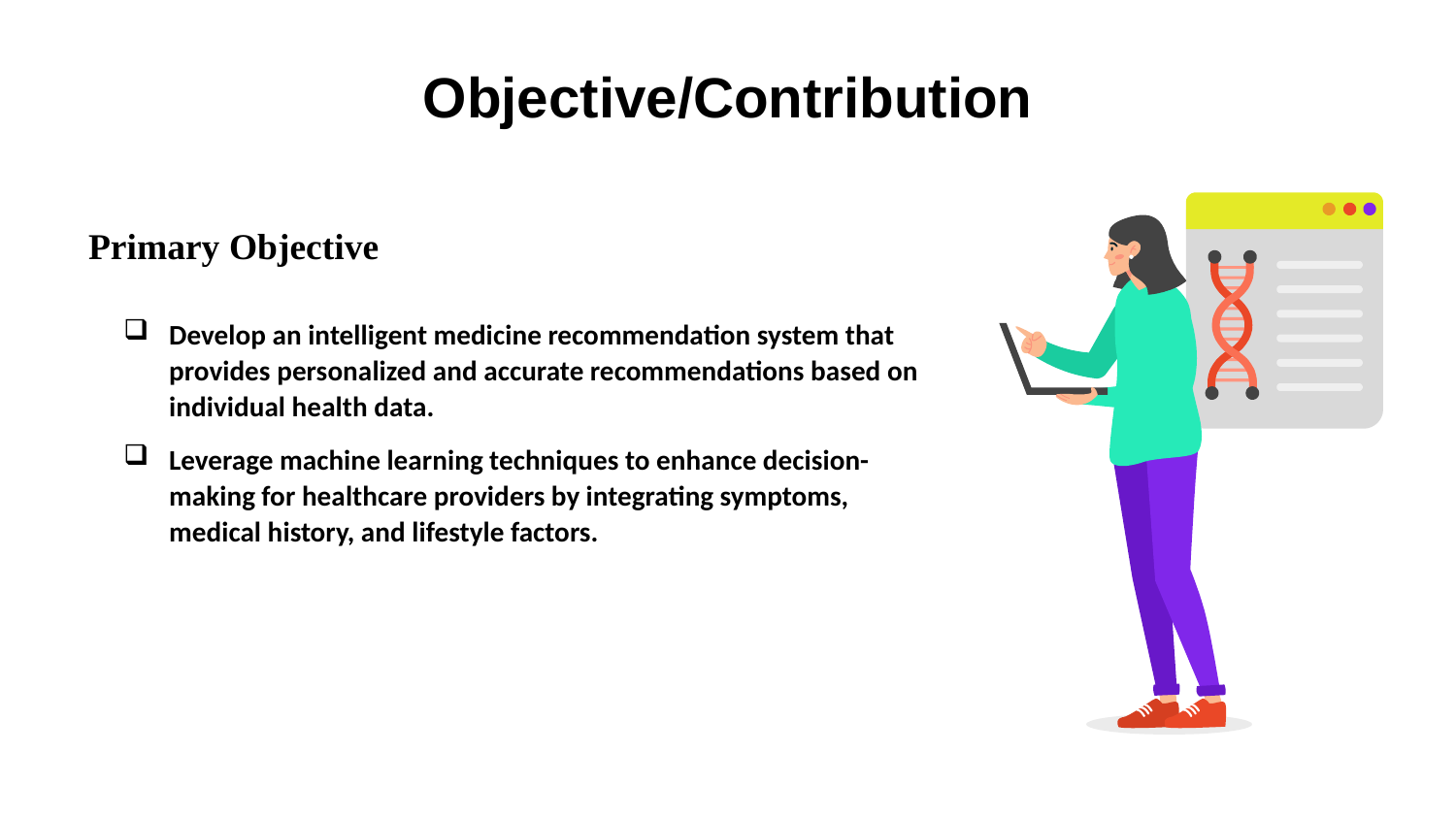

# Objective/Contribution

Primary Objective
Develop an intelligent medicine recommendation system that provides personalized and accurate recommendations based on individual health data.
Leverage machine learning techniques to enhance decision-making for healthcare providers by integrating symptoms, medical history, and lifestyle factors.